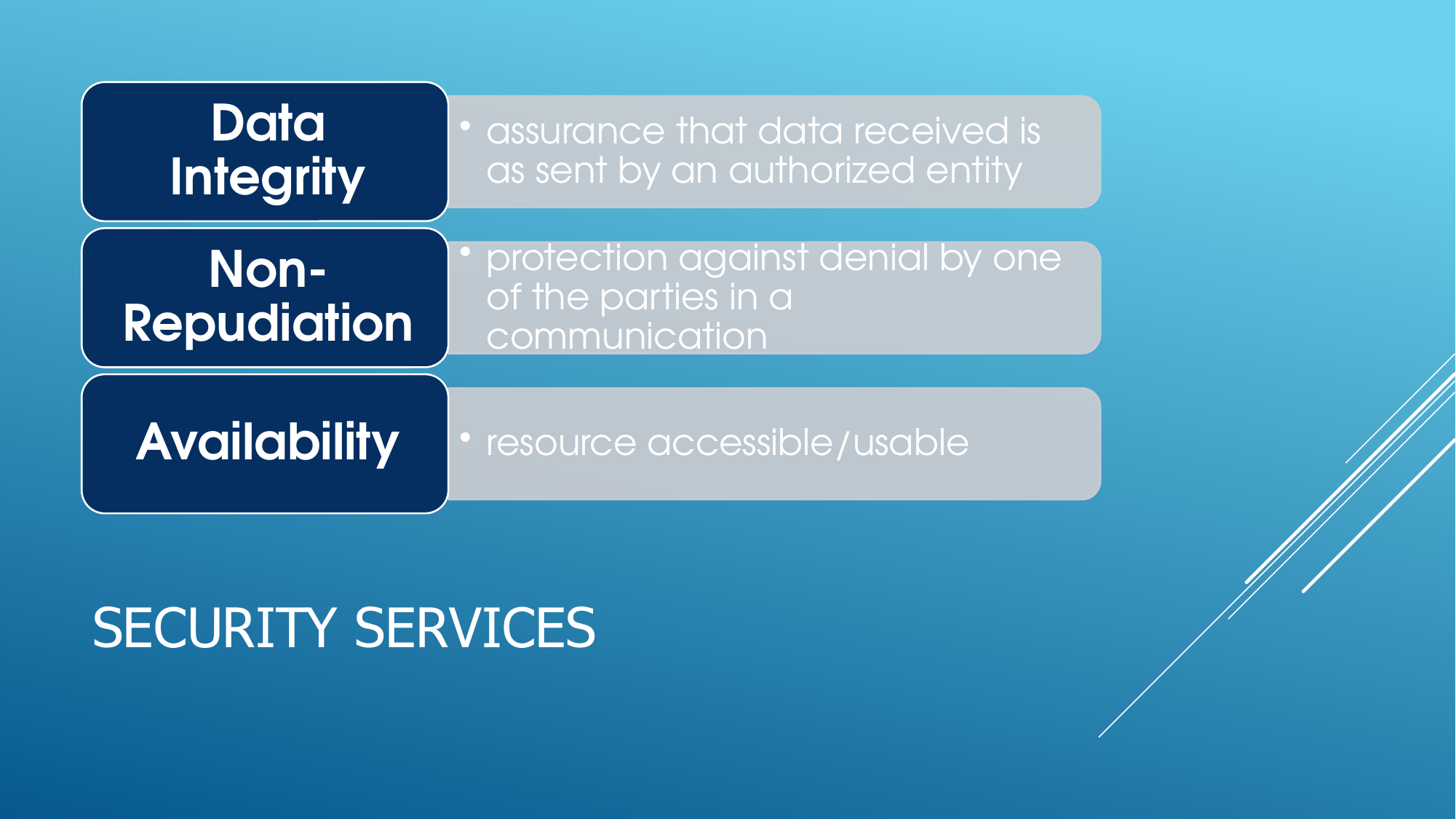

assurance that data received is as sent by an authorized entity
Data Integrity
protection against denial by one of the parties in a communication
Non-Repudiation
resource accessible/usable
Availability
# Security Services